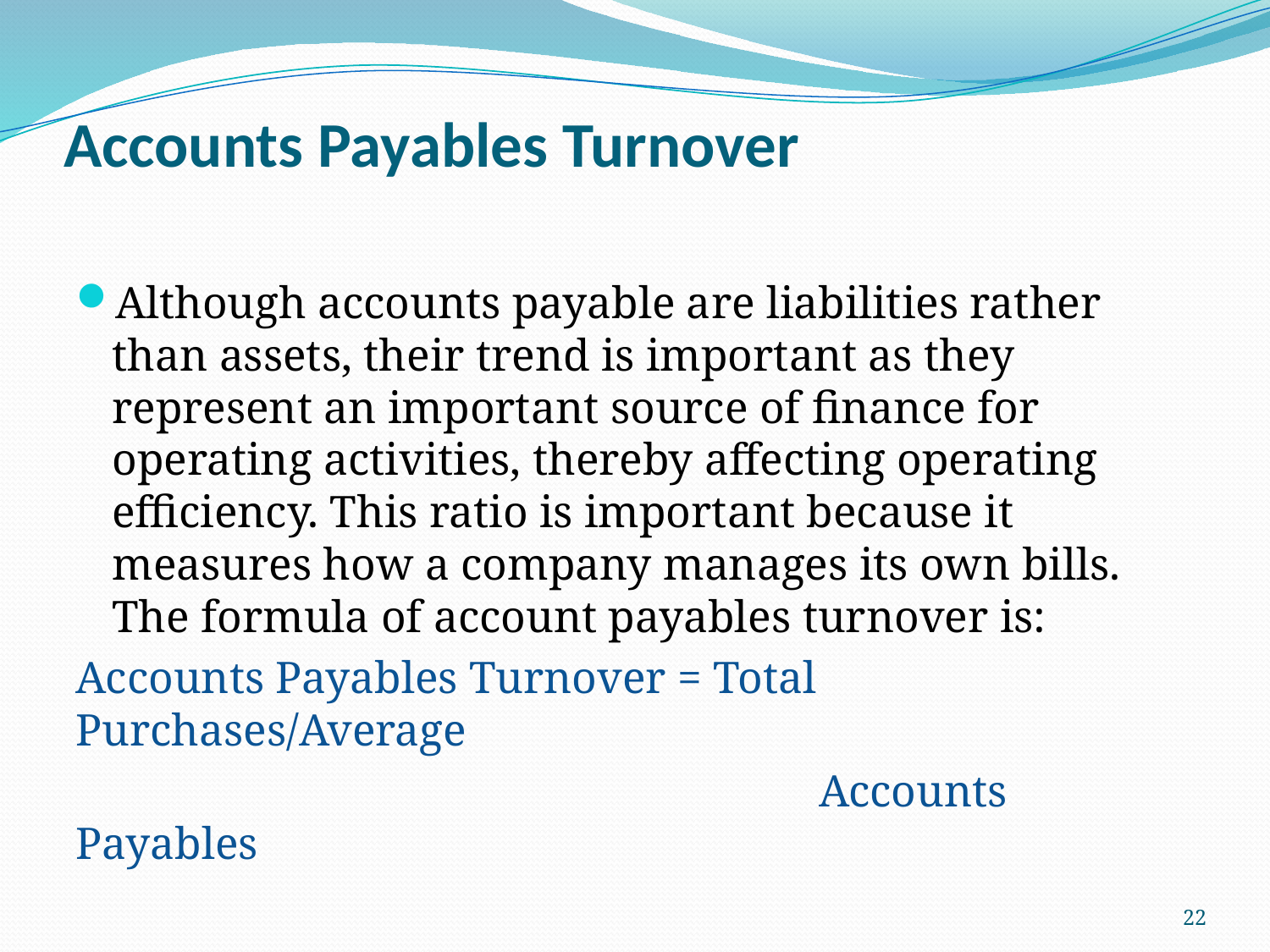

# Accounts Payables Turnover
Although accounts payable are liabilities rather than assets, their trend is important as they represent an important source of finance for operating activities, thereby affecting operating efficiency. This ratio is important because it measures how a company manages its own bills. The formula of account payables turnover is:
Accounts Payables Turnover = Total Purchases/Average
                                                                 Accounts Payables
22